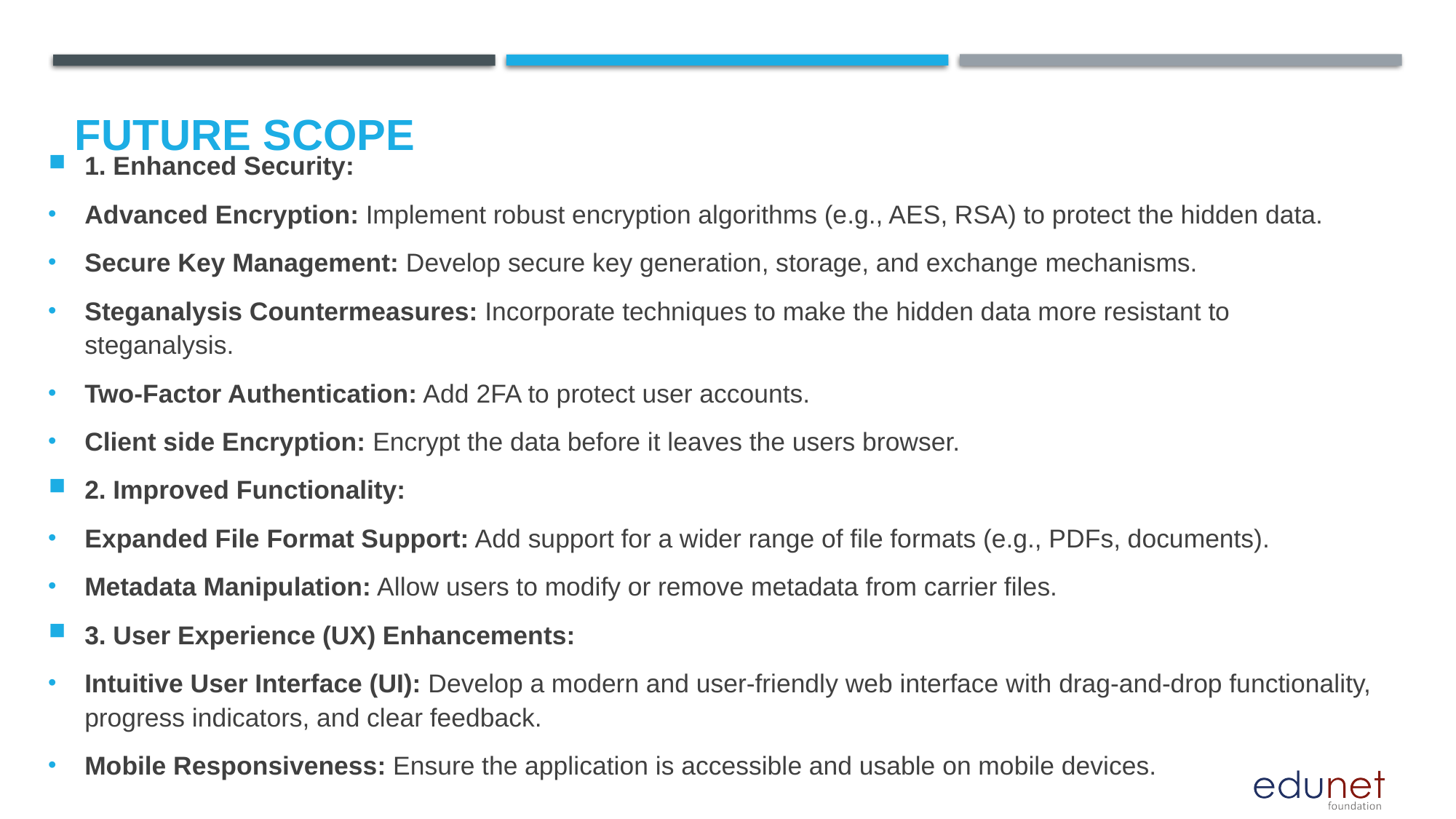

Future scope
1. Enhanced Security:
Advanced Encryption: Implement robust encryption algorithms (e.g., AES, RSA) to protect the hidden data.
Secure Key Management: Develop secure key generation, storage, and exchange mechanisms.
Steganalysis Countermeasures: Incorporate techniques to make the hidden data more resistant to steganalysis.
Two-Factor Authentication: Add 2FA to protect user accounts.
Client side Encryption: Encrypt the data before it leaves the users browser.
2. Improved Functionality:
Expanded File Format Support: Add support for a wider range of file formats (e.g., PDFs, documents).
Metadata Manipulation: Allow users to modify or remove metadata from carrier files.
3. User Experience (UX) Enhancements:
Intuitive User Interface (UI): Develop a modern and user-friendly web interface with drag-and-drop functionality, progress indicators, and clear feedback.
Mobile Responsiveness: Ensure the application is accessible and usable on mobile devices.